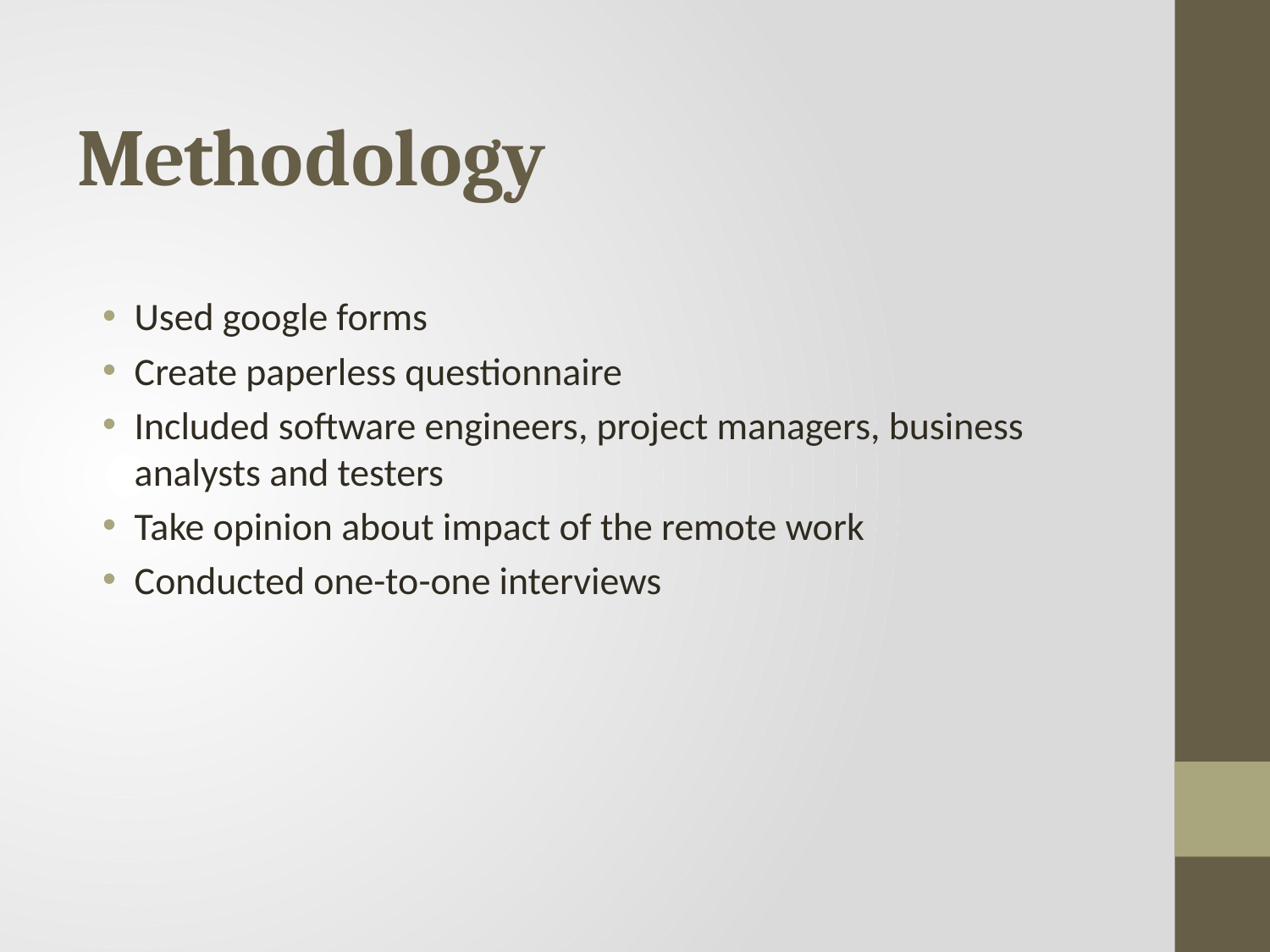

# Methodology
Used google forms
Create paperless questionnaire
Included software engineers, project managers, business analysts and testers
Take opinion about impact of the remote work
Conducted one-to-one interviews